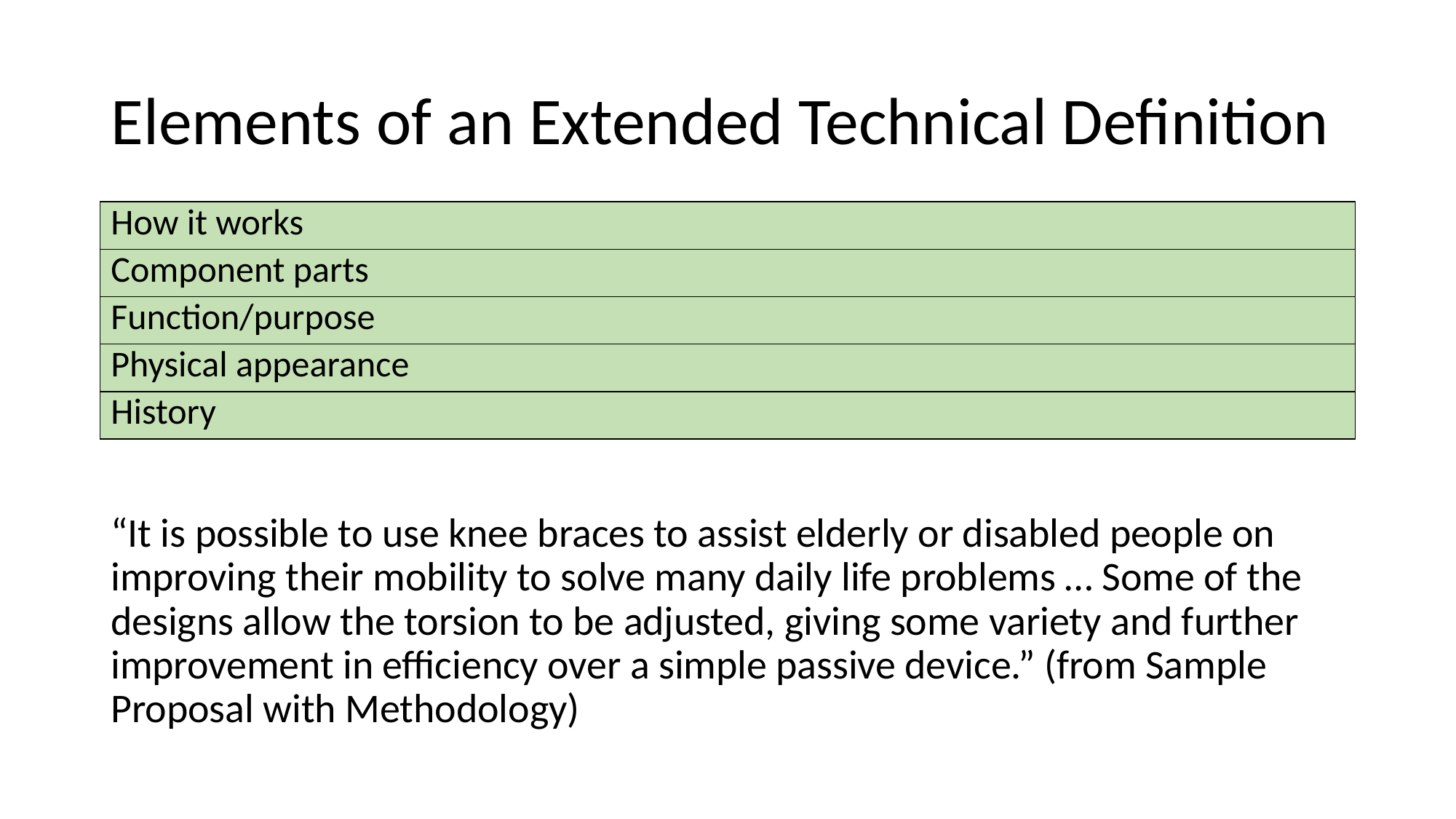

# Elements of an Extended Technical Definition
| How it works |
| --- |
| Component parts |
| Function/purpose |
| Physical appearance |
| History |
“It is possible to use knee braces to assist elderly or disabled people on improving their mobility to solve many daily life problems … Some of the designs allow the torsion to be adjusted, giving some variety and further improvement in efficiency over a simple passive device.” (from Sample Proposal with Methodology)